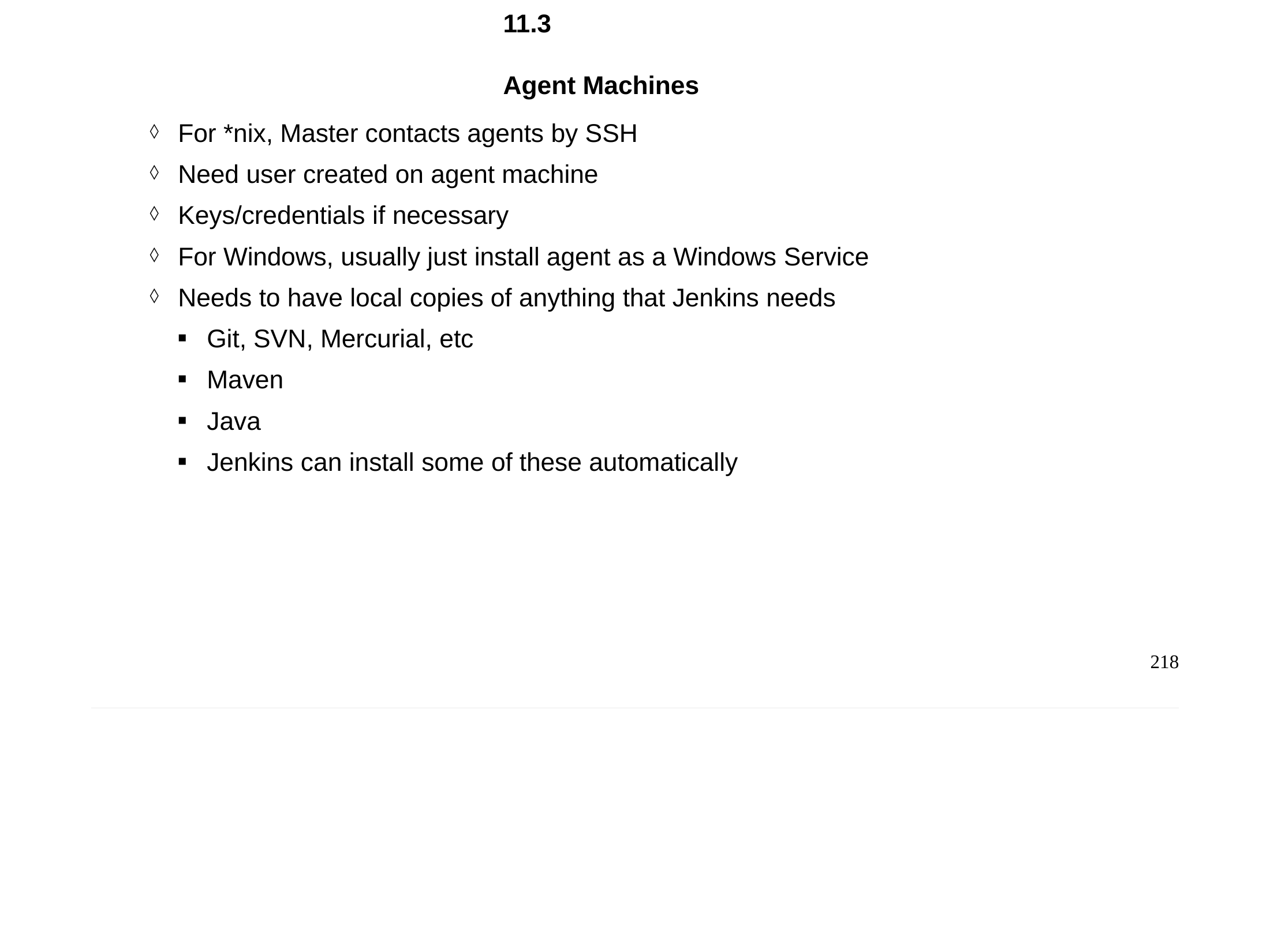

Chapter 11 - Distributed Builds with Jenkins

11.3	Agent Machines
For *nix, Master contacts agents by SSH
Need user created on agent machine
Keys/credentials if necessary
For Windows, usually just install agent as a Windows Service
Needs to have local copies of anything that Jenkins needs
Git, SVN, Mercurial, etc
Maven
Java
Jenkins can install some of these automatically
218